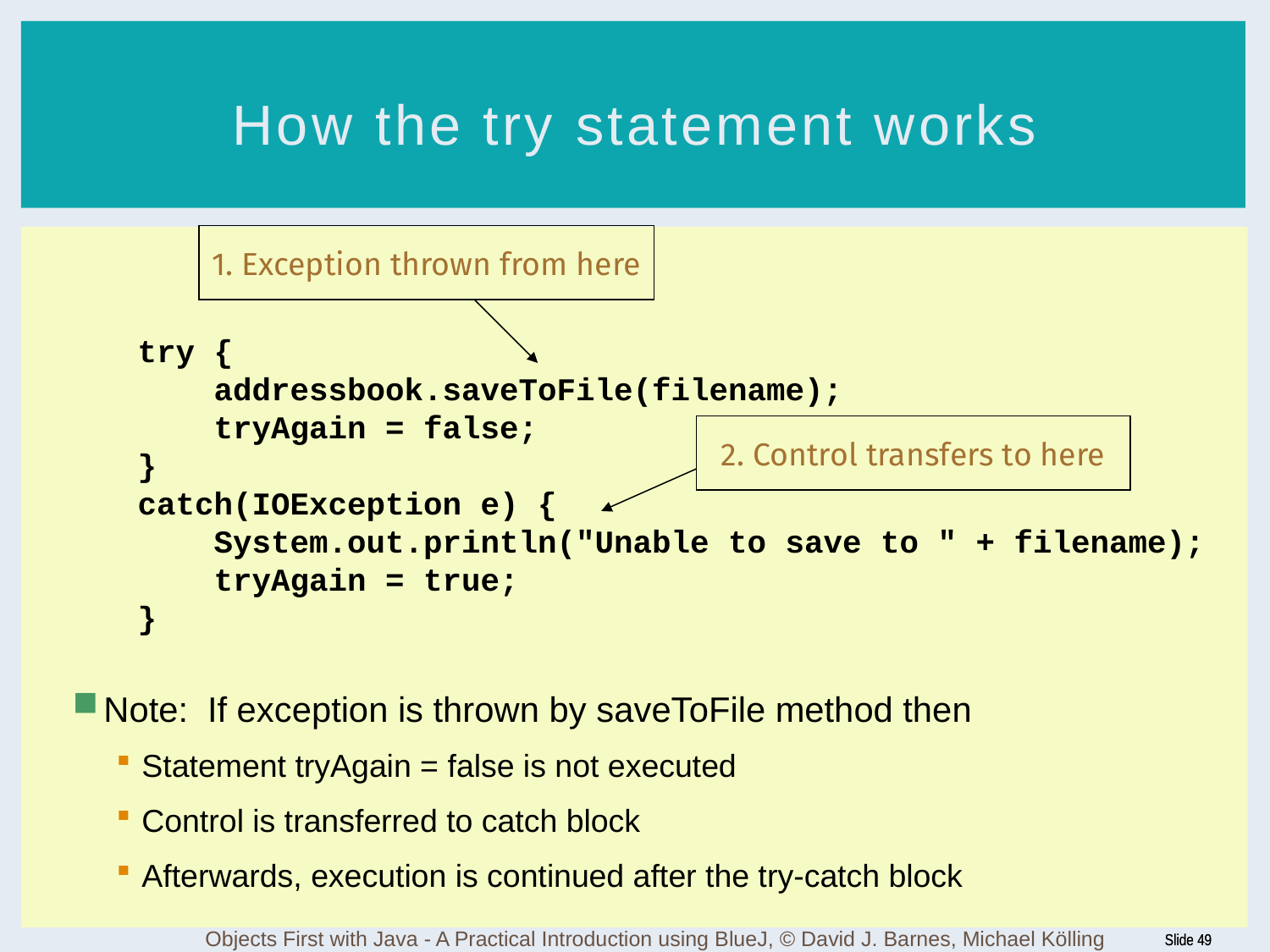

# How the try statement works
1. Exception thrown from here

try {
    addressbook.saveToFile(filename);
    tryAgain = false;
}
catch(IOException e) {
    System.out.println("Unable to save to " + filename);
    tryAgain = true;
}

2. Control transfers to here

Note:  If exception is thrown by saveToFile method then
Statement tryAgain = false is not executed
Control is transferred to catch block
Afterwards, execution is continued after the try-catch block

Objects First with Java - A Practical Introduction using BlueJ, © David J. Barnes, Michael Kölling